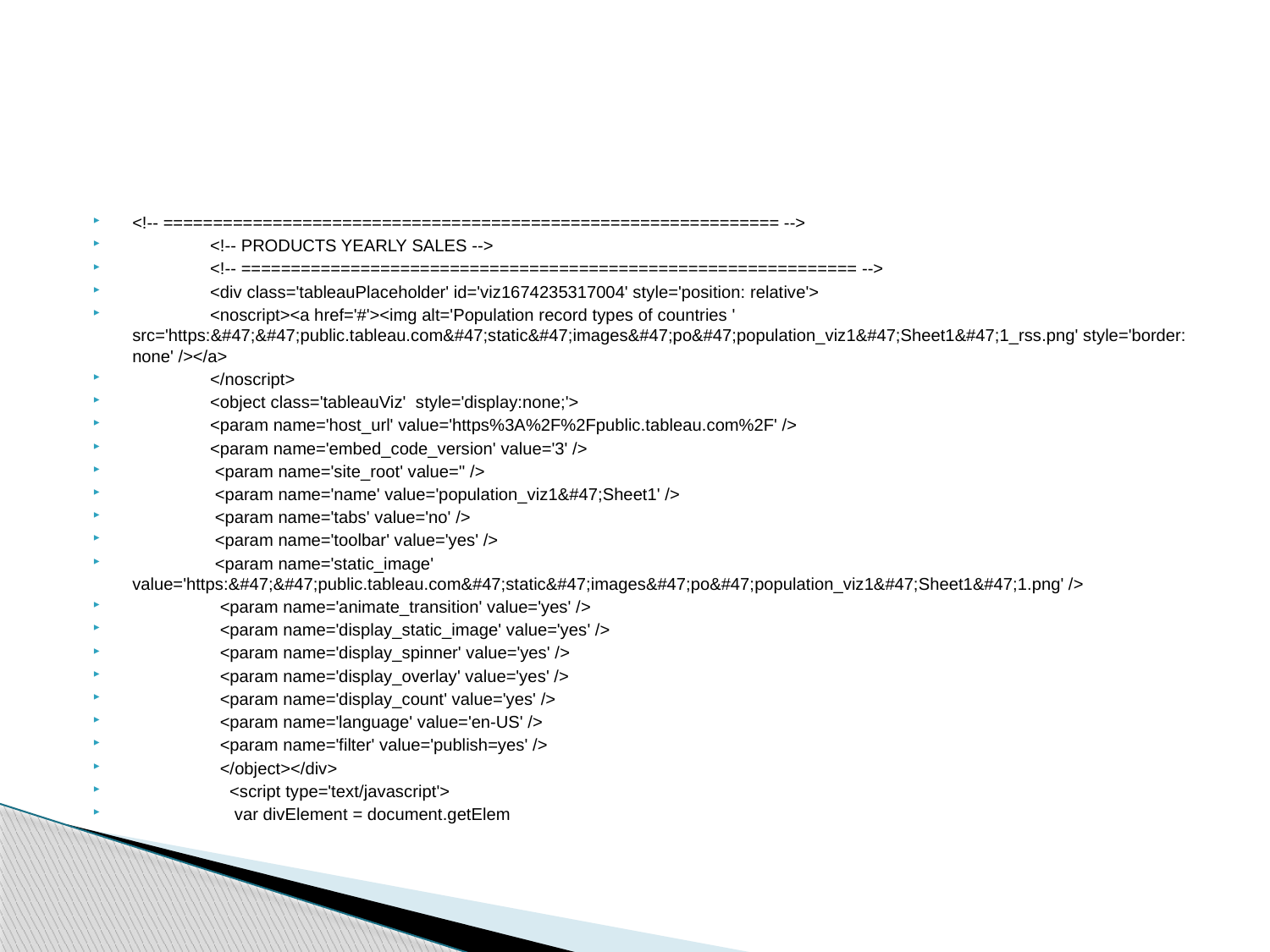

#
<!-- ============================================================== -->
                <!-- PRODUCTS YEARLY SALES -->
                <!-- ============================================================== -->
                <div class='tableauPlaceholder' id='viz1674235317004' style='position: relative'>
                <noscript><a href='#'><img alt='Population record types of countries ' src='https:&#47;&#47;public.tableau.com&#47;static&#47;images&#47;po&#47;population_viz1&#47;Sheet1&#47;1_rss.png' style='border: none' /></a>
                </noscript>
                <object class='tableauViz'  style='display:none;'>
                <param name='host_url' value='https%3A%2F%2Fpublic.tableau.com%2F' />
                <param name='embed_code_version' value='3' />
                 <param name='site_root' value='' />
                 <param name='name' value='population_viz1&#47;Sheet1' />
                 <param name='tabs' value='no' />
                 <param name='toolbar' value='yes' />
                 <param name='static_image' value='https:&#47;&#47;public.tableau.com&#47;static&#47;images&#47;po&#47;population_viz1&#47;Sheet1&#47;1.png' />
                  <param name='animate_transition' value='yes' />
                  <param name='display_static_image' value='yes' />
                  <param name='display_spinner' value='yes' />
                  <param name='display_overlay' value='yes' />
                  <param name='display_count' value='yes' />
                  <param name='language' value='en-US' />
                  <param name='filter' value='publish=yes' />
                  </object></div>
                    <script type='text/javascript'>
                     var divElement = document.getElem